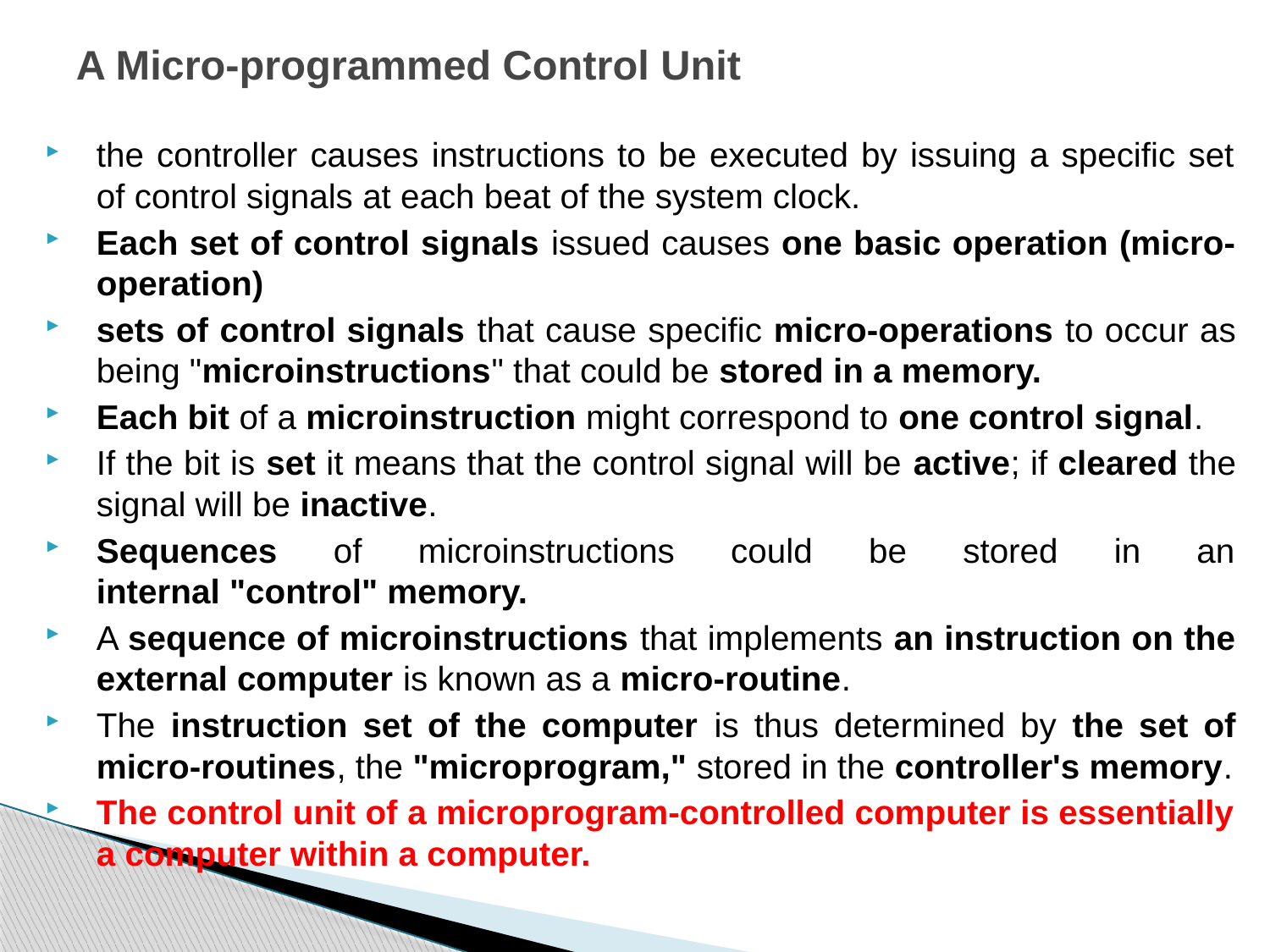

# A Micro-programmed Control Unit
the controller causes instructions to be executed by issuing a specific set of control signals at each beat of the system clock.
Each set of control signals issued causes one basic operation (micro-operation)
sets of control signals that cause specific micro-operations to occur as being "microinstructions" that could be stored in a memory.
Each bit of a microinstruction might correspond to one control signal.
If the bit is set it means that the control signal will be active; if cleared the signal will be inactive.
Sequences of microinstructions could be stored in an internal "control" memory.
A sequence of microinstructions that implements an instruction on the external computer is known as a micro-routine.
The instruction set of the computer is thus determined by the set of micro-routines, the "microprogram," stored in the controller's memory.
The control unit of a microprogram-controlled computer is essentially a computer within a computer.